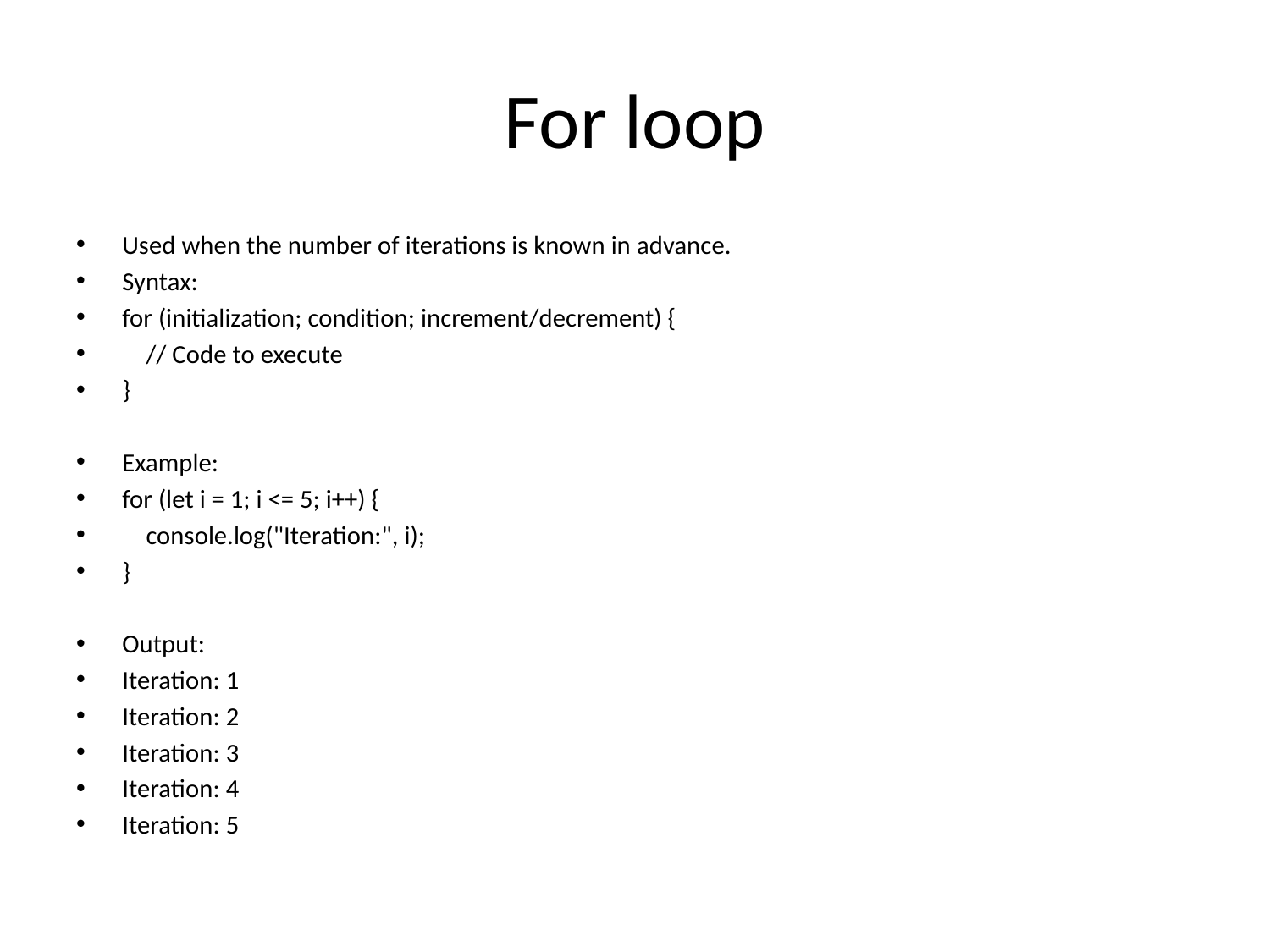

# For loop
Used when the number of iterations is known in advance.
Syntax:
for (initialization; condition; increment/decrement) {
    // Code to execute
}

Example:
for (let i = 1; i <= 5; i++) {
    console.log("Iteration:", i);
}

Output:
Iteration: 1
Iteration: 2
Iteration: 3
Iteration: 4
Iteration: 5